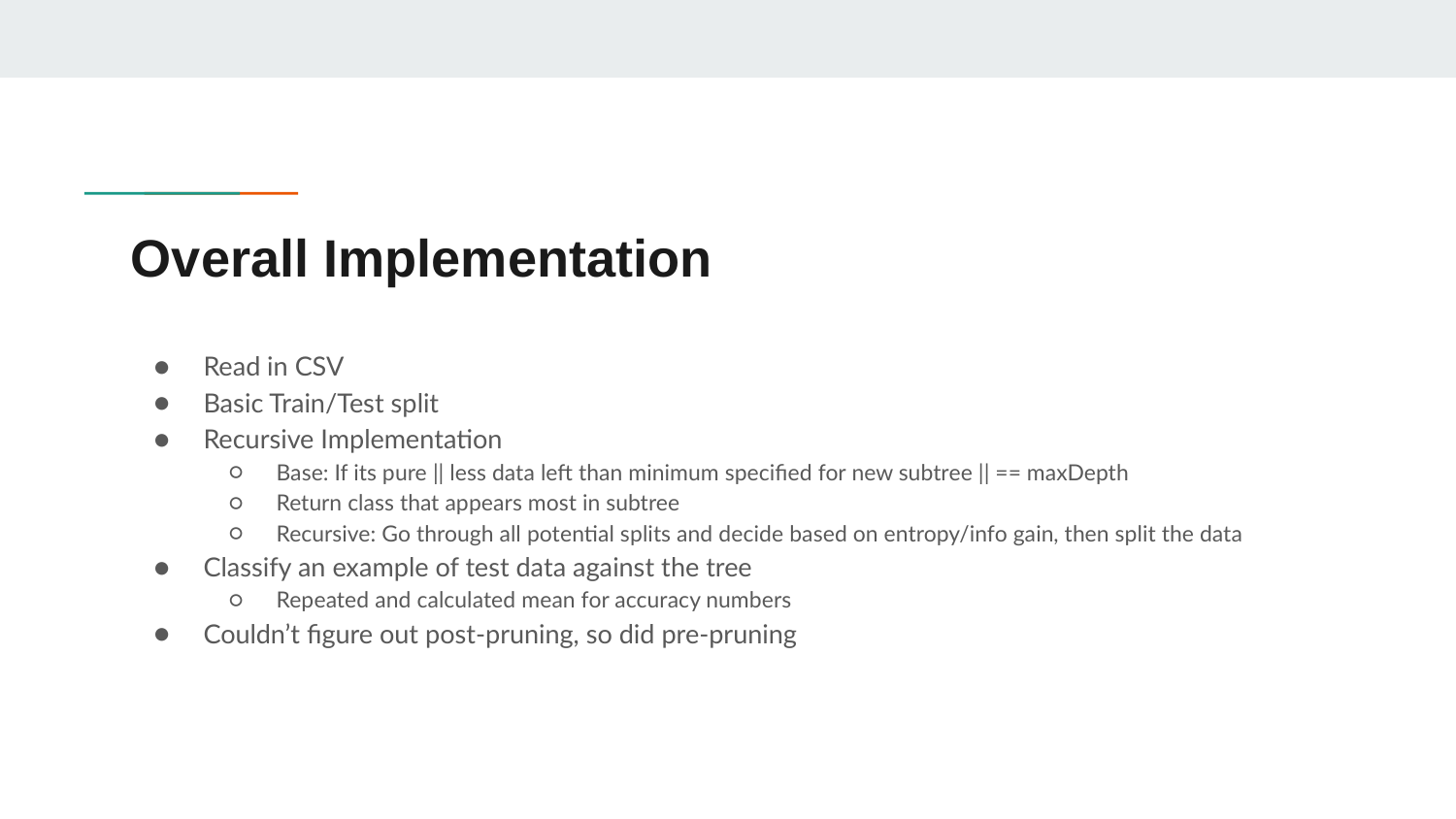

# Overall Implementation
Read in CSV
Basic Train/Test split
Recursive Implementation
Base: If its pure || less data left than minimum specified for new subtree || == maxDepth
Return class that appears most in subtree
Recursive: Go through all potential splits and decide based on entropy/info gain, then split the data
Classify an example of test data against the tree
Repeated and calculated mean for accuracy numbers
Couldn’t figure out post-pruning, so did pre-pruning